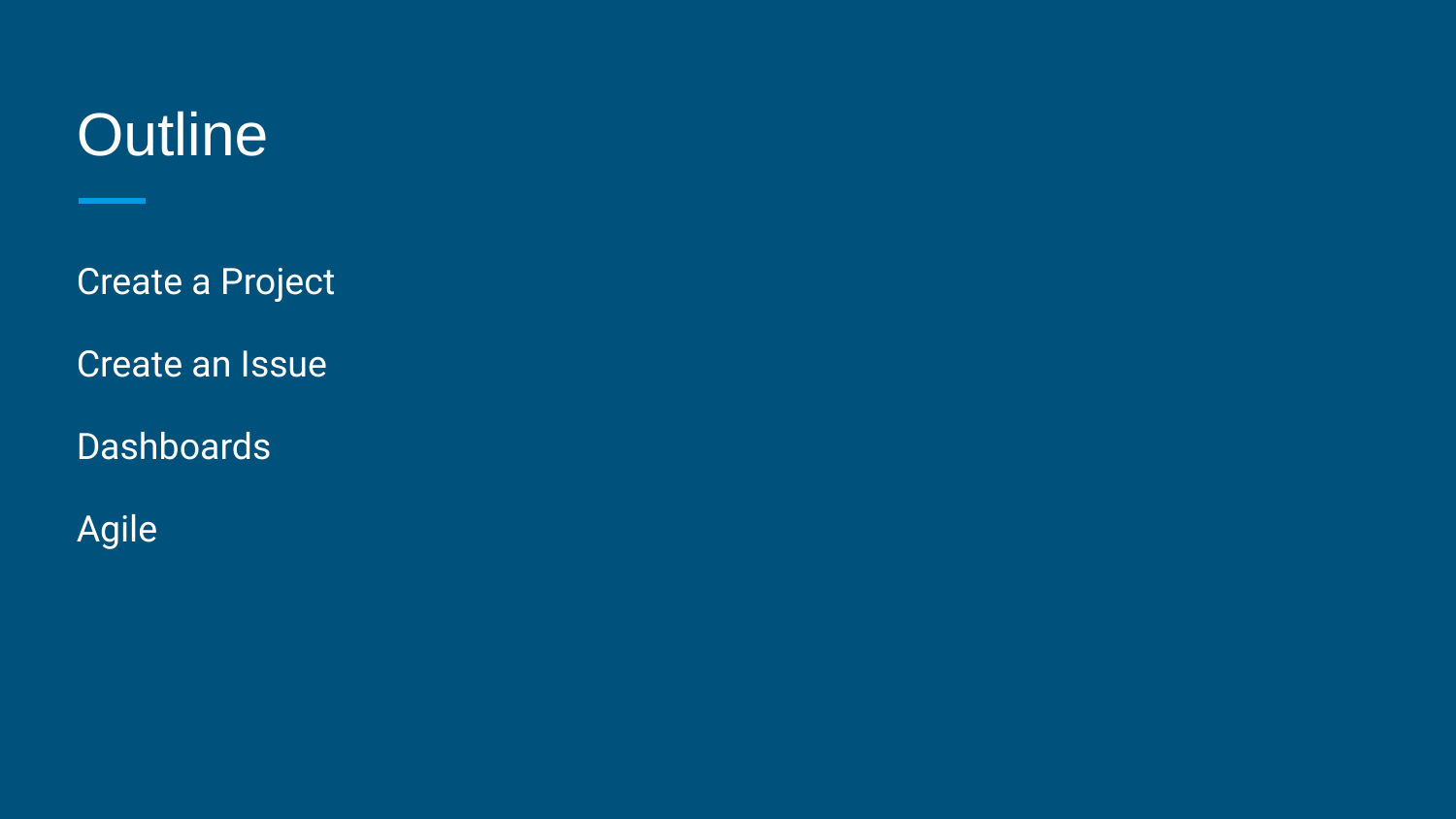

# Outline
Create a Project
Create an Issue
Dashboards
Agile